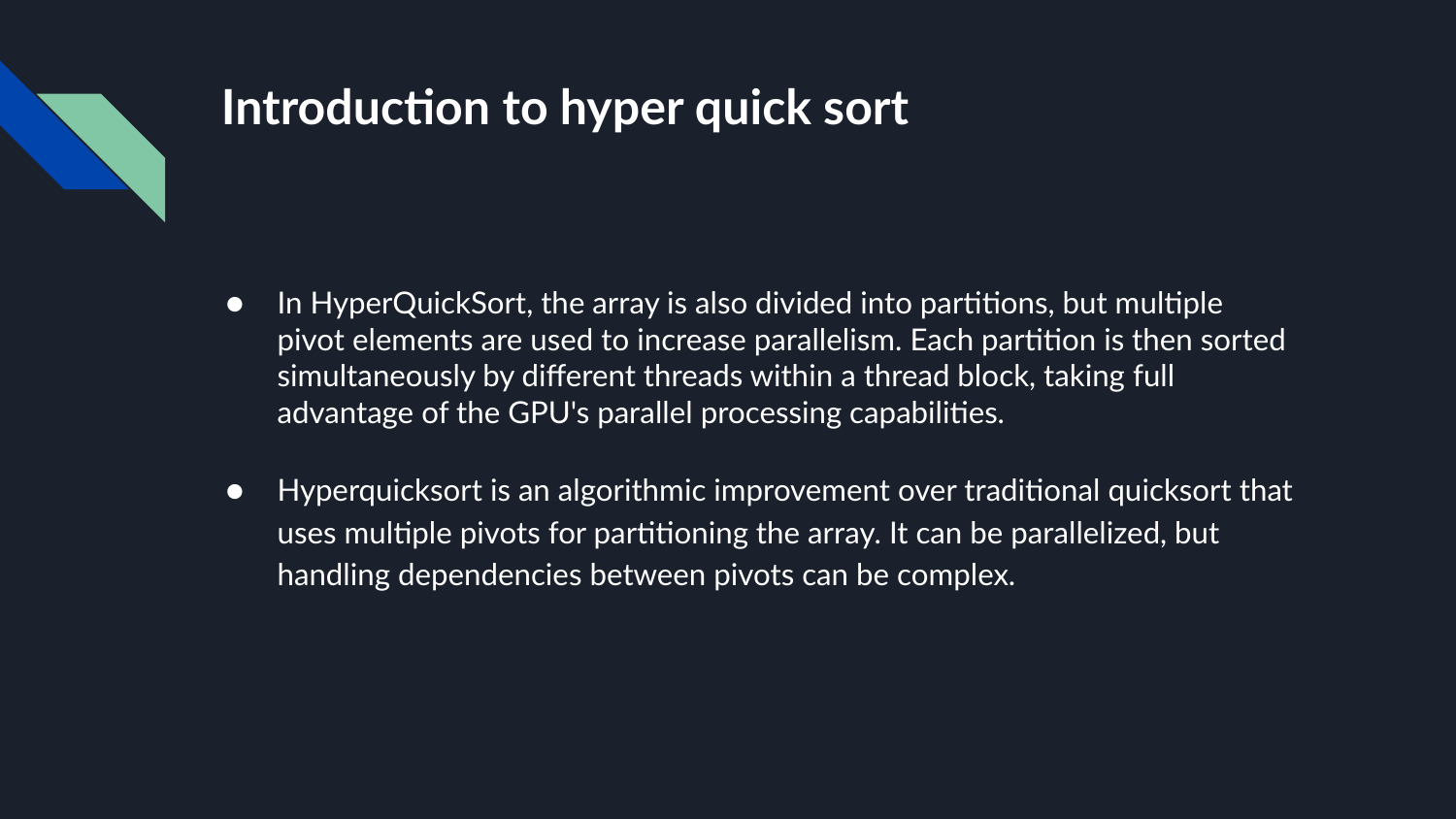

# Introduction to hyper quick sort

In HyperQuickSort, the array is also divided into partitions, but multiple pivot elements are used to increase parallelism. Each partition is then sorted simultaneously by different threads within a thread block, taking full advantage of the GPU's parallel processing capabilities.

Hyperquicksort is an algorithmic improvement over traditional quicksort that uses multiple pivots for partitioning the array. It can be parallelized, but handling dependencies between pivots can be complex.